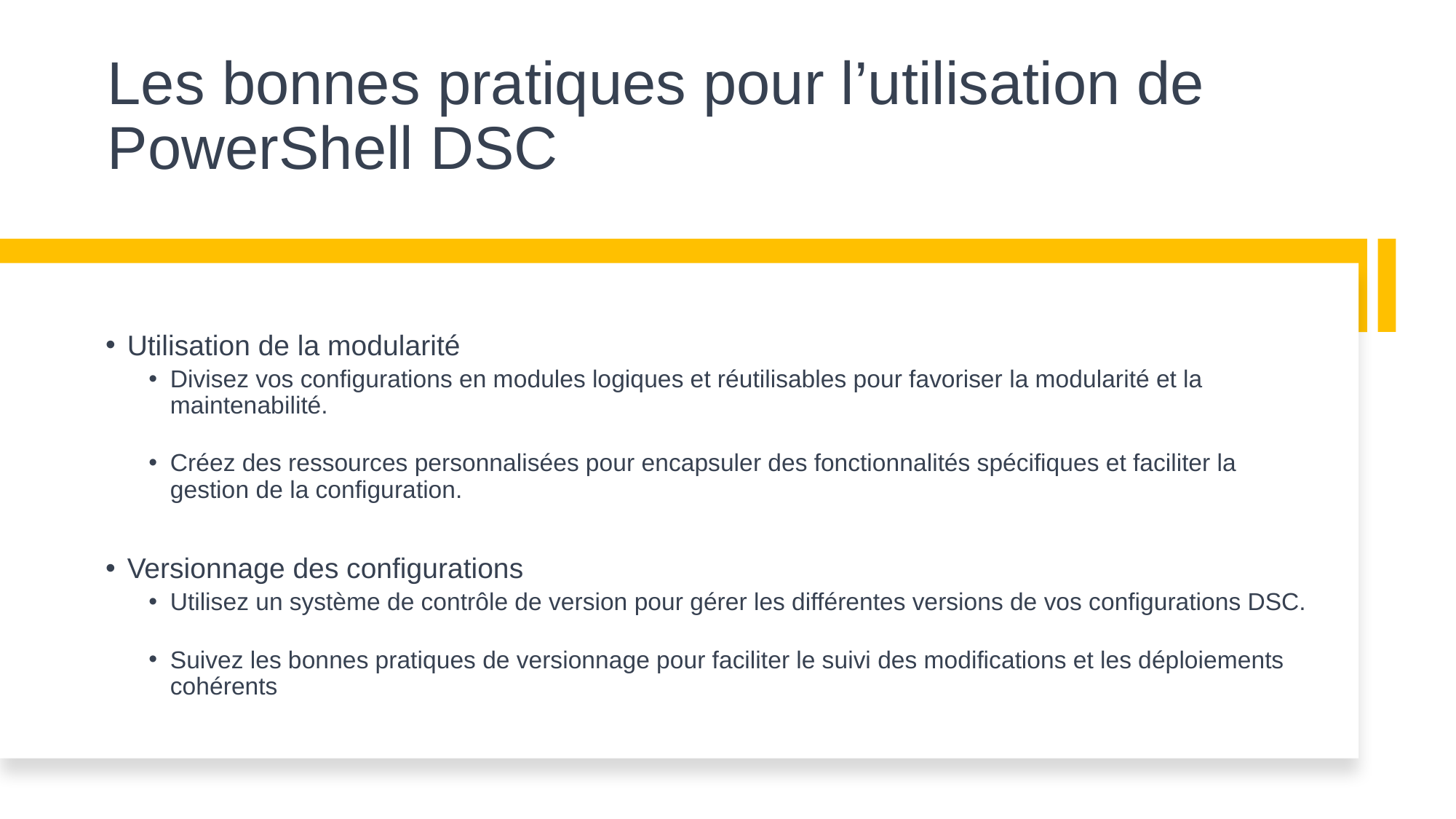

# Les bonnes pratiques pour l’utilisation de PowerShell DSC

Utilisation de la modularité
Divisez vos configurations en modules logiques et réutilisables pour favoriser la modularité et la maintenabilité.
Créez des ressources personnalisées pour encapsuler des fonctionnalités spécifiques et faciliter la gestion de la configuration.

Versionnage des configurations
Utilisez un système de contrôle de version pour gérer les différentes versions de vos configurations DSC.
Suivez les bonnes pratiques de versionnage pour faciliter le suivi des modifications et les déploiements cohérents